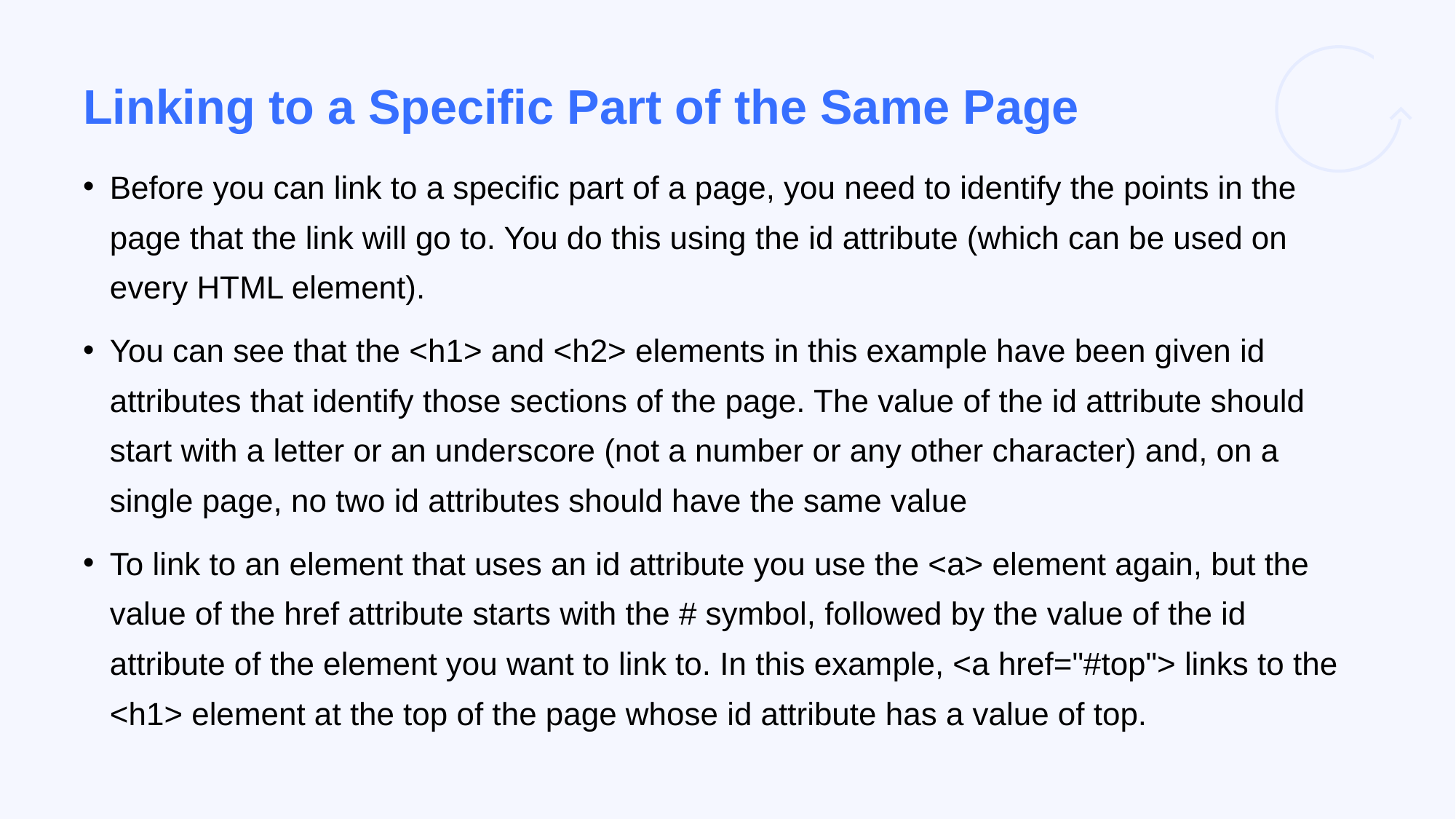

# Linking to a Specific Part of the Same Page
Before you can link to a specific part of a page, you need to identify the points in the page that the link will go to. You do this using the id attribute (which can be used on every HTML element).
You can see that the <h1> and <h2> elements in this example have been given id attributes that identify those sections of the page. The value of the id attribute should start with a letter or an underscore (not a number or any other character) and, on a single page, no two id attributes should have the same value
To link to an element that uses an id attribute you use the <a> element again, but the value of the href attribute starts with the # symbol, followed by the value of the id attribute of the element you want to link to. In this example, <a href="#top"> links to the <h1> element at the top of the page whose id attribute has a value of top.